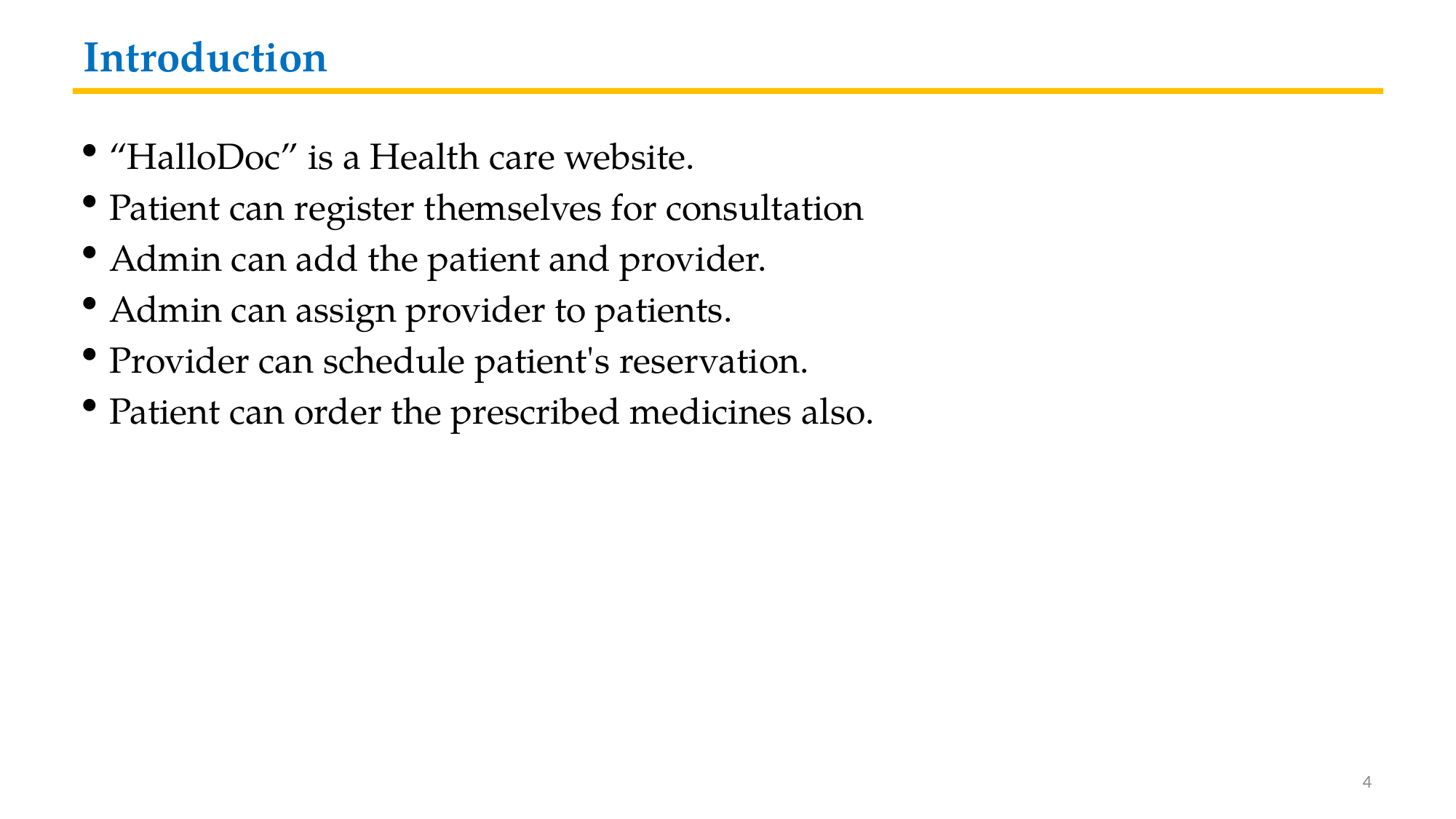

Introduction

“HalloDoc” is a Health care website.
Patient can register themselves for consultation
Admin can add the patient and provider.
Admin can assign provider to patients.
Provider can schedule patient's reservation.
Patient can order the prescribed medicines also.

4